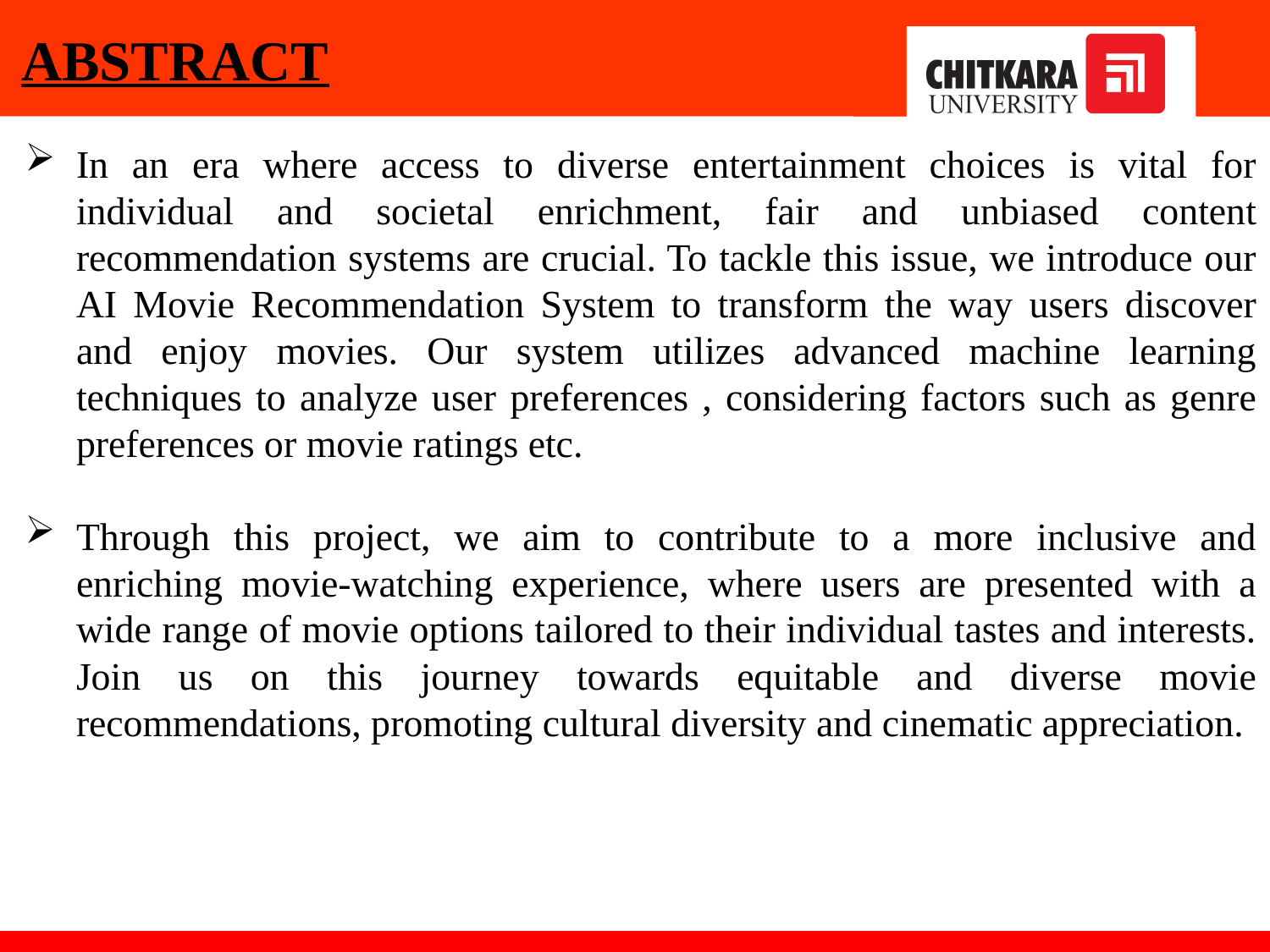

# ABSTRACT
In an era where access to diverse entertainment choices is vital for individual and societal enrichment, fair and unbiased content recommendation systems are crucial. To tackle this issue, we introduce our AI Movie Recommendation System to transform the way users discover and enjoy movies. Our system utilizes advanced machine learning techniques to analyze user preferences , considering factors such as genre preferences or movie ratings etc.

Through this project, we aim to contribute to a more inclusive and enriching movie-watching experience, where users are presented with a wide range of movie options tailored to their individual tastes and interests. Join us on this journey towards equitable and diverse movie recommendations, promoting cultural diversity and cinematic appreciation.